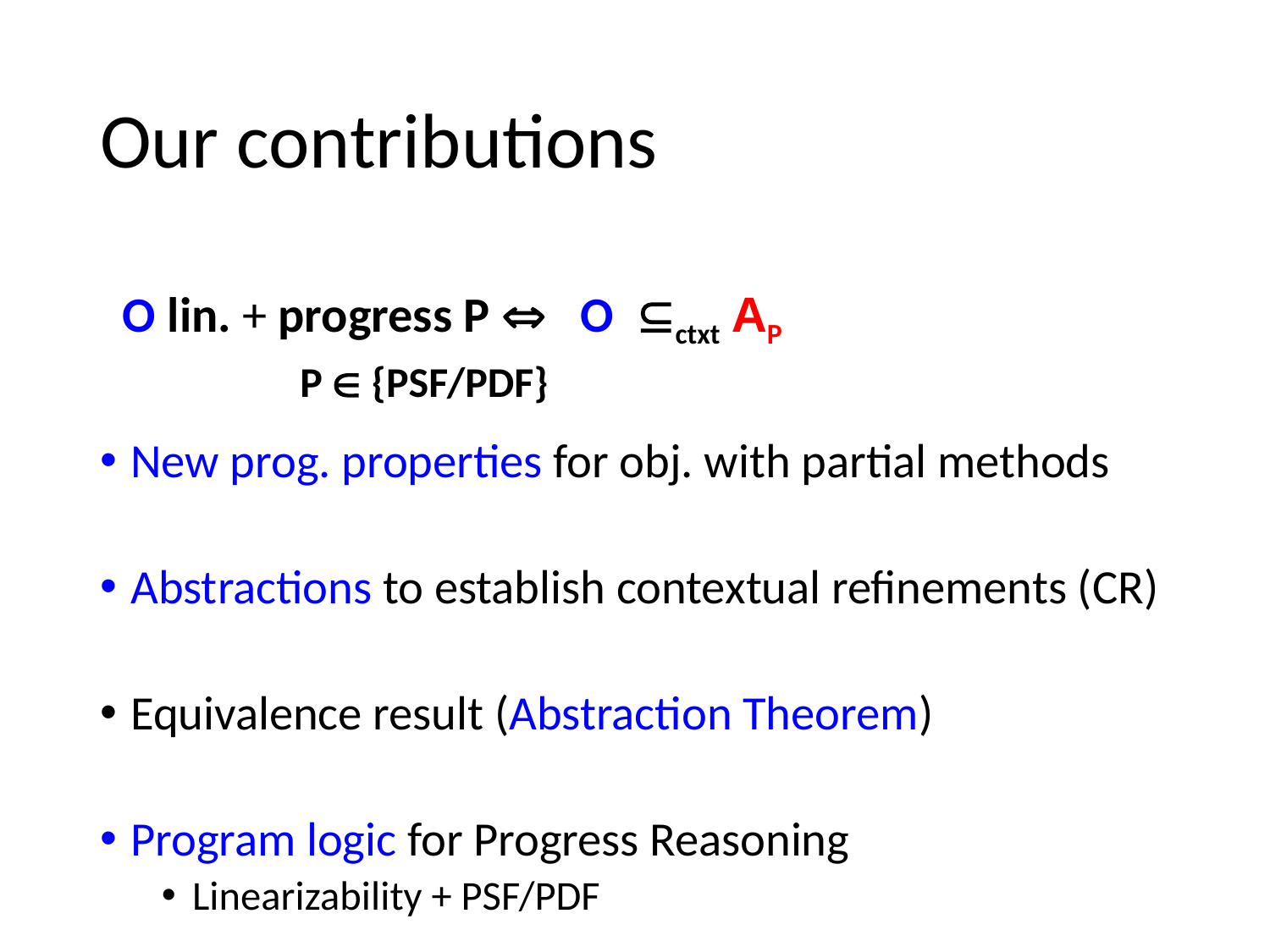

# Our contributions
O lin. + progress P ⇔   O  ⊆ctxt AP
P ∈ {PSF/PDF}
New prog. properties for obj. with partial methods

Abstractions to establish contextual refinements (CR)

Equivalence result (Abstraction Theorem)

Program logic for Progress Reasoning
Linearizability + PSF/PDF